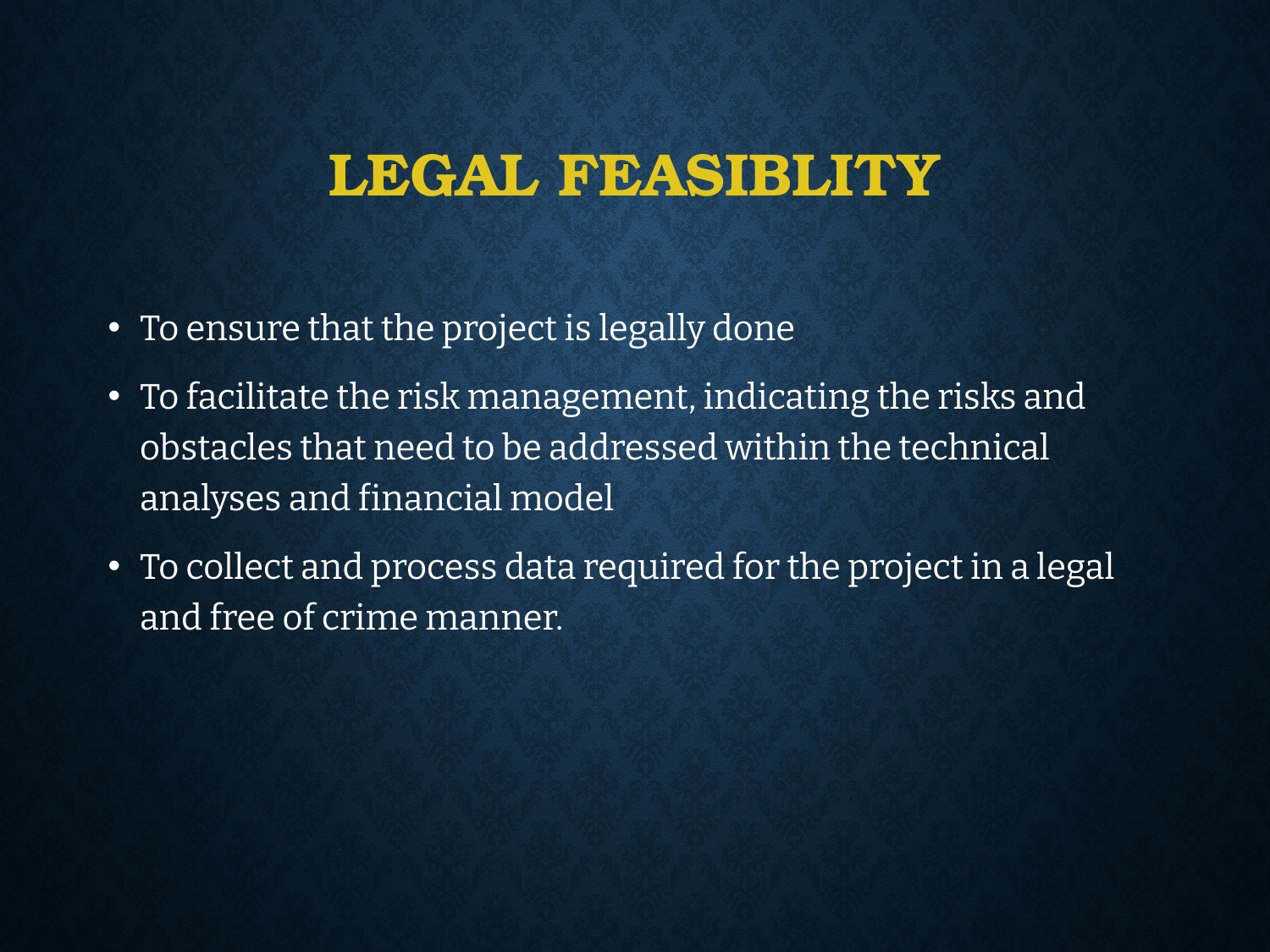

# Legal feasiblity
To ensure that the project is legally done
To facilitate the risk management, indicating the risks and obstacles that need to be addressed within the technical analyses and financial model
To collect and process data required for the project in a legal and free of crime manner.